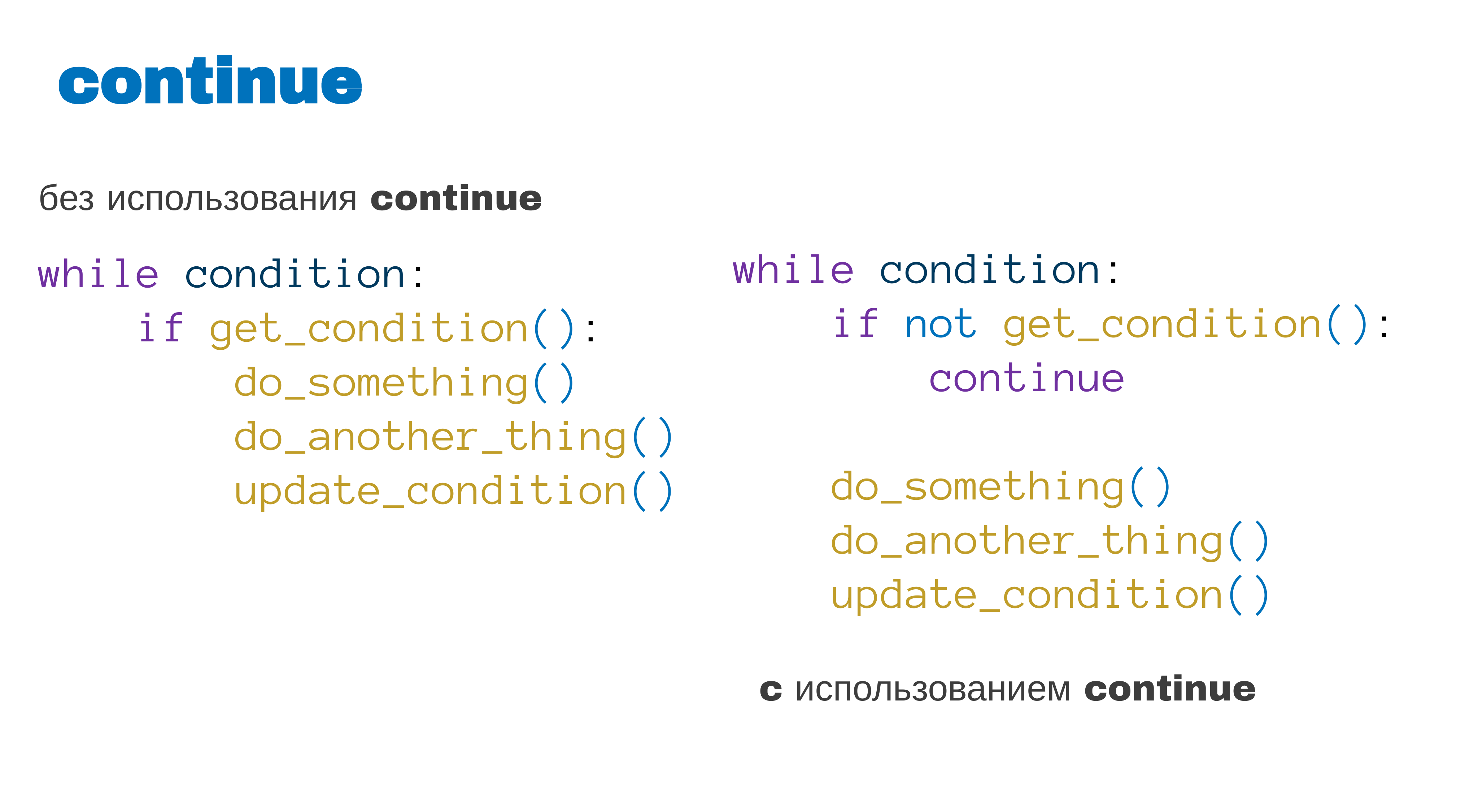

# continue
без использования continue
while condition:
    if not get_condition():
        continue

    do_something()
    do_another_thing()
    update_condition()
while condition:
    if get_condition():
        do_something()
        do_another_thing()
        update_condition()
c использованием continue
36